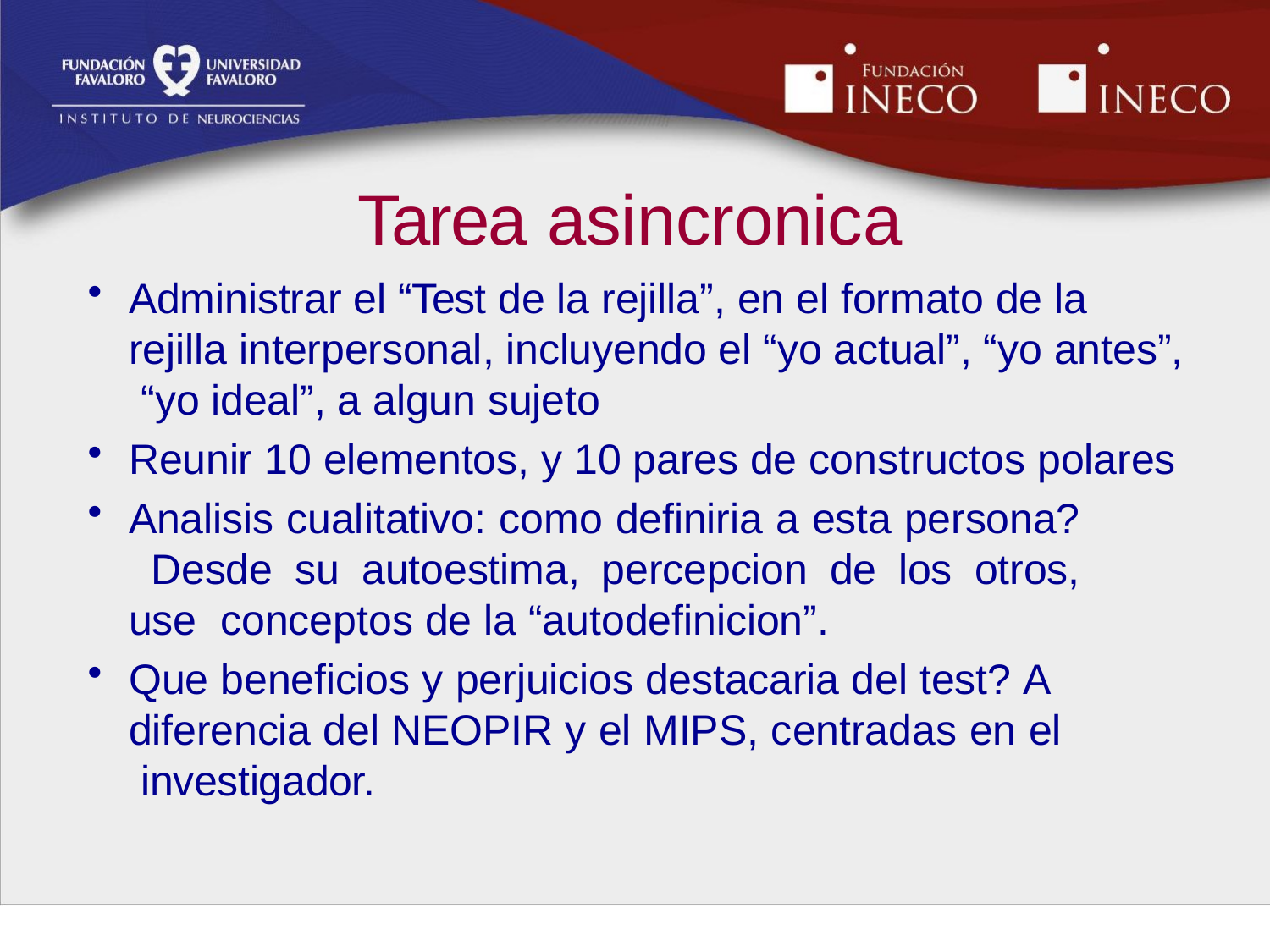

# Tarea asincronica
Administrar el “Test de la rejilla”, en el formato de la  rejilla interpersonal, incluyendo el “yo actual”, “yo antes”,  “yo ideal”, a algun sujeto
Reunir 10 elementos, y 10 pares de constructos polares
Analisis cualitativo: como definiria a esta persona?  Desde su autoestima, percepcion de los otros, use  conceptos de la “autodefinicion”.
Que beneficios y perjuicios destacaria del test? A  diferencia del NEOPIR y el MIPS, centradas en el  investigador.